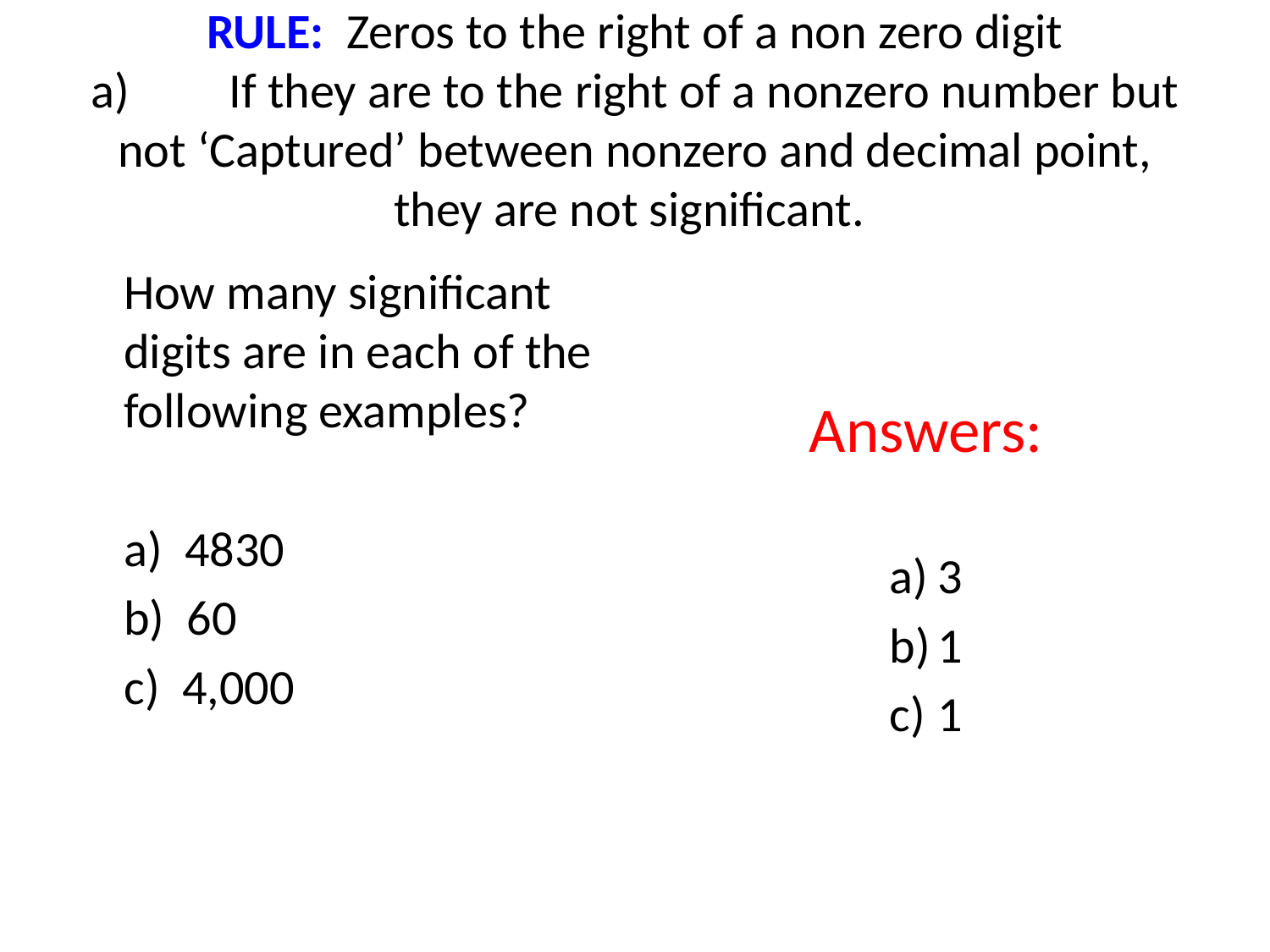

# RULE:  Zeros to the right of a non zero digit a) 	 If they are to the right of a nonzero number but not ‘Captured’ between nonzero and decimal point, they are not significant.

Answers:

3
1
1

	How many significant digits are in each of the following examples?

	a)  4830
	b)  60
	c)  4,000